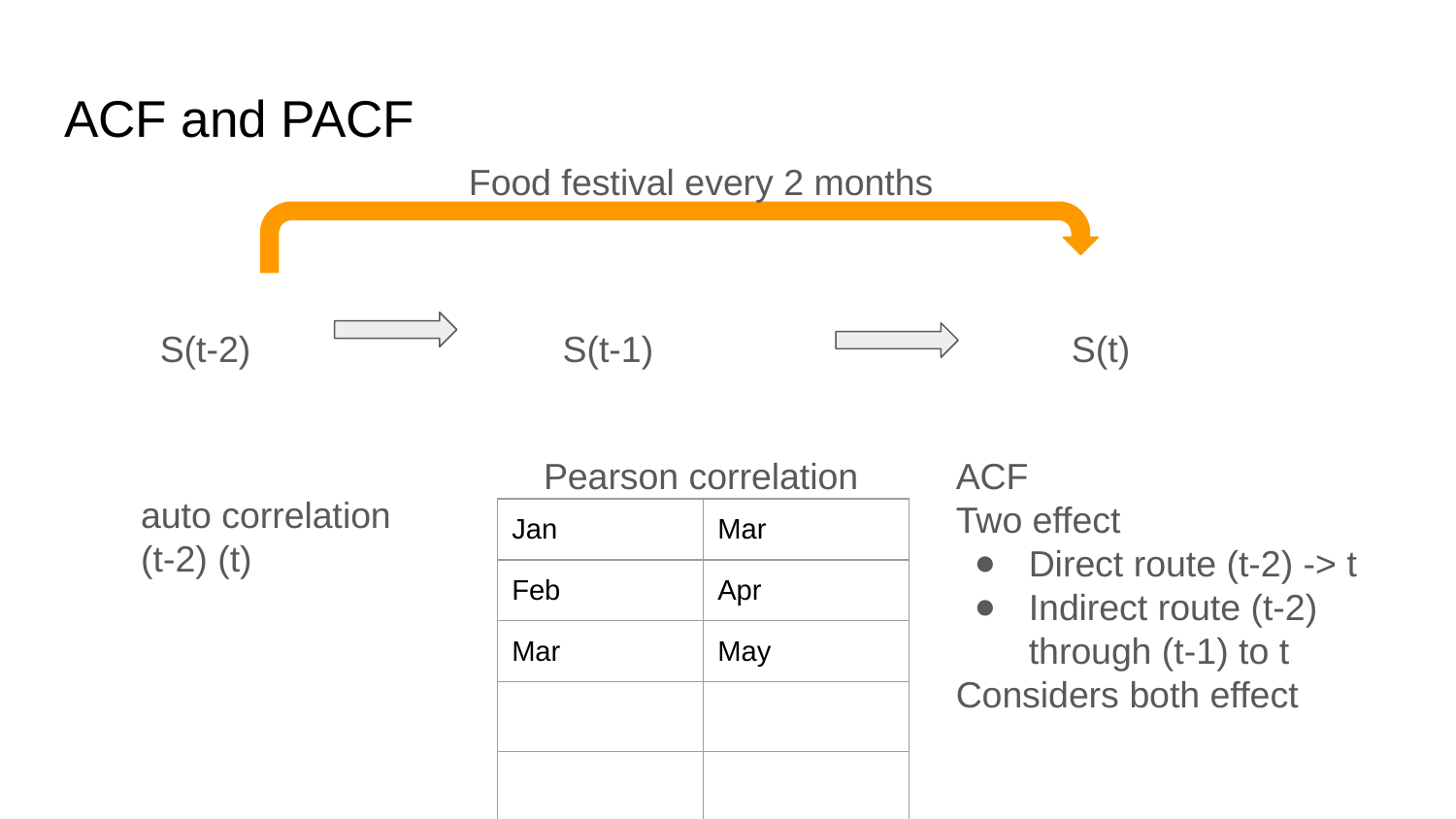

# ACF and PACF
Food festival every 2 months

S(t-2)
S(t-1)
S(t)

Pearson correlation
ACF
Two effect
Direct route (t-2) -> t
Indirect route (t-2) through (t-1) to t
Considers both effect
auto correlation
(t-2) (t)
| Jan | Mar |
| --- | --- |
| Feb | Apr |
| Mar | May |
|  |  |
|  |  |